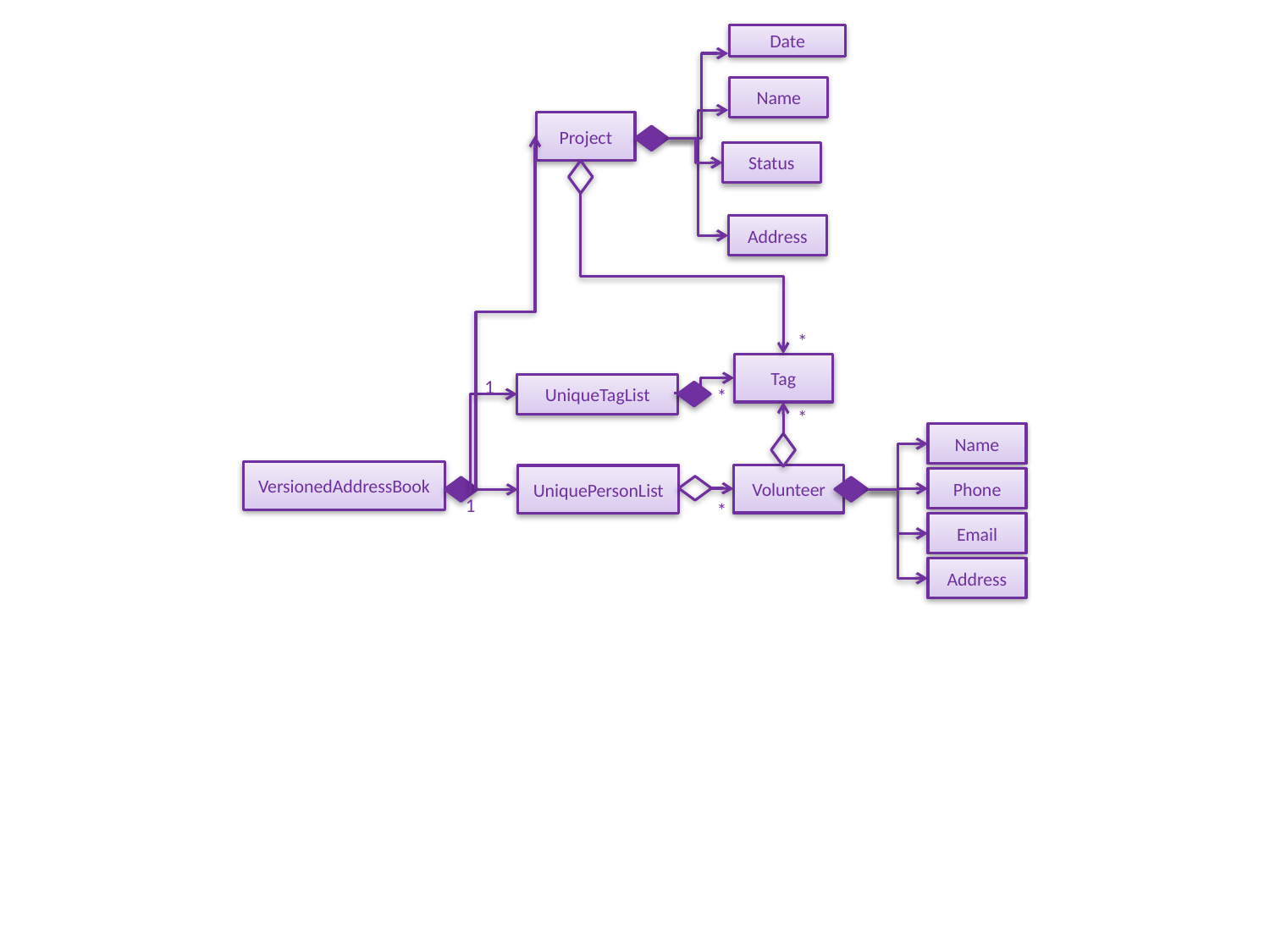

Date
Name
Project

Status

Address
*
Tag
1
UniqueTagList

*
*
Name

VersionedAddressBook
Volunteer
UniquePersonList
Phone

1
*
Email
Address